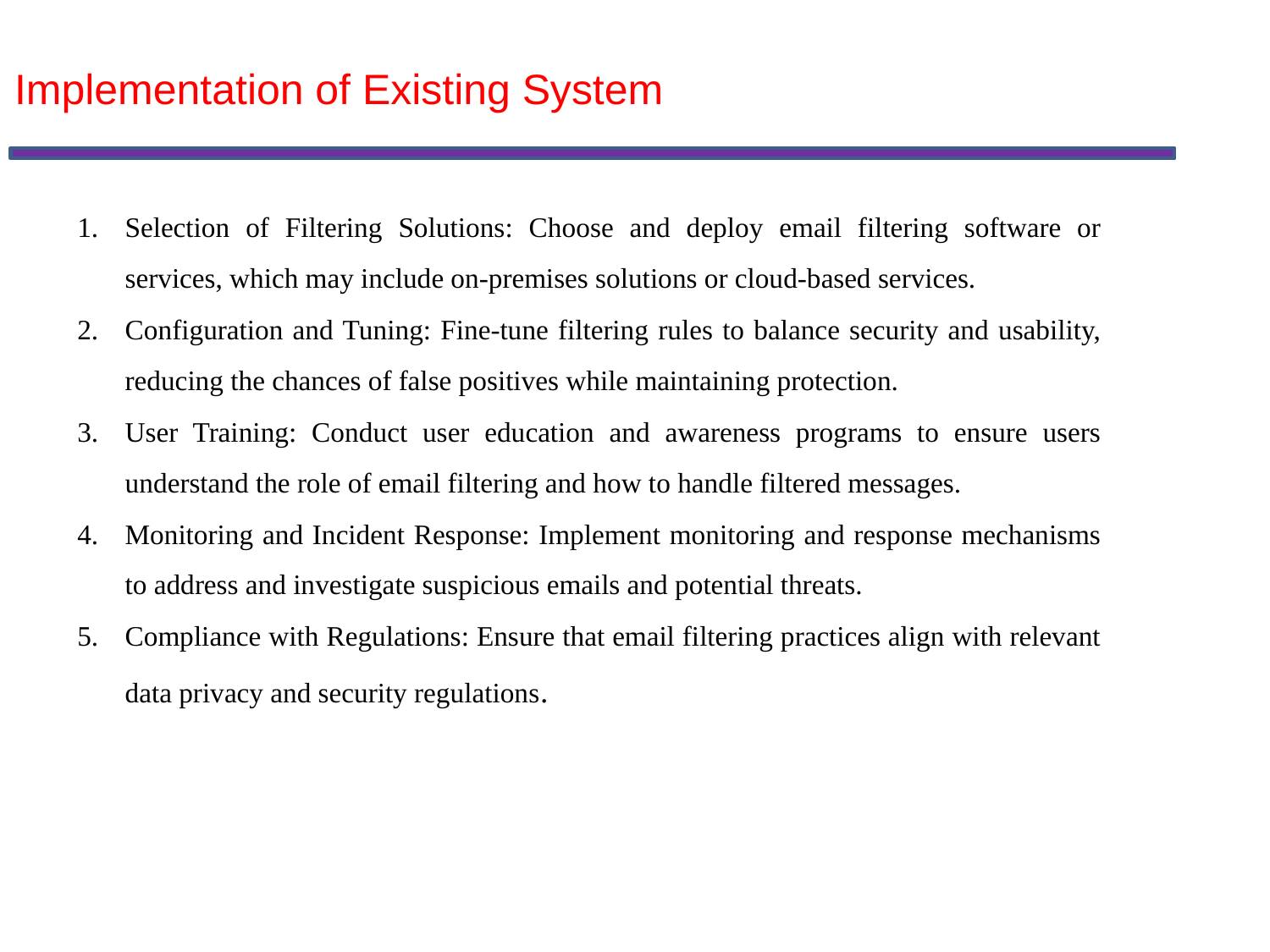

Implementation of Existing System

Selection of Filtering Solutions: Choose and deploy email filtering software or services, which may include on-premises solutions or cloud-based services.
Configuration and Tuning: Fine-tune filtering rules to balance security and usability, reducing the chances of false positives while maintaining protection.
User Training: Conduct user education and awareness programs to ensure users understand the role of email filtering and how to handle filtered messages.
Monitoring and Incident Response: Implement monitoring and response mechanisms to address and investigate suspicious emails and potential threats.
Compliance with Regulations: Ensure that email filtering practices align with relevant data privacy and security regulations.